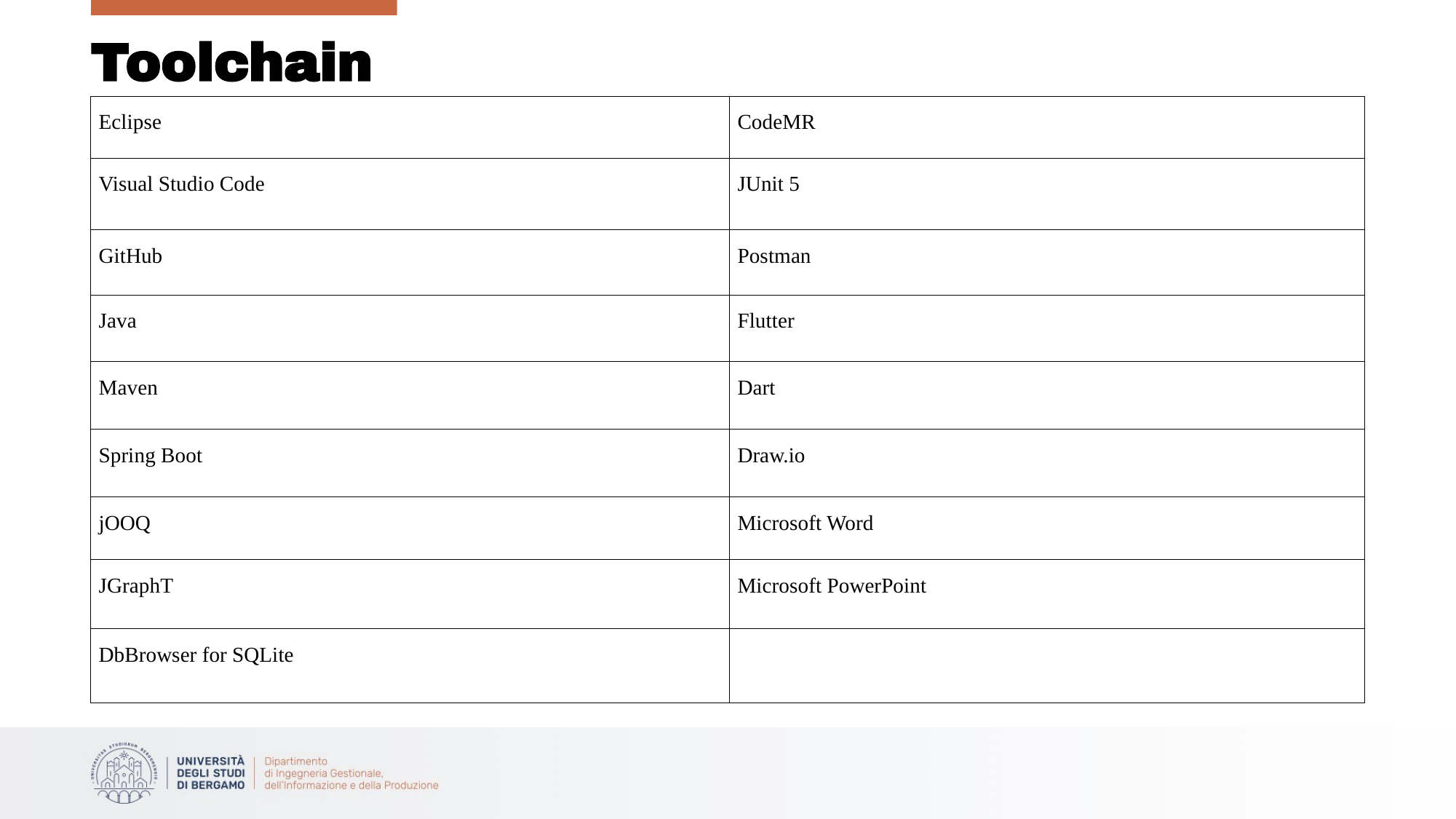

# Toolchain
| Eclipse | CodeMR |
| --- | --- |
| Visual Studio Code | JUnit 5 |
| GitHub | Postman |
| Java | Flutter |
| Maven | Dart |
| Spring Boot | Draw.io |
| jOOQ | Microsoft Word |
| JGraphT | Microsoft PowerPoint |
| DbBrowser for SQLite |  |